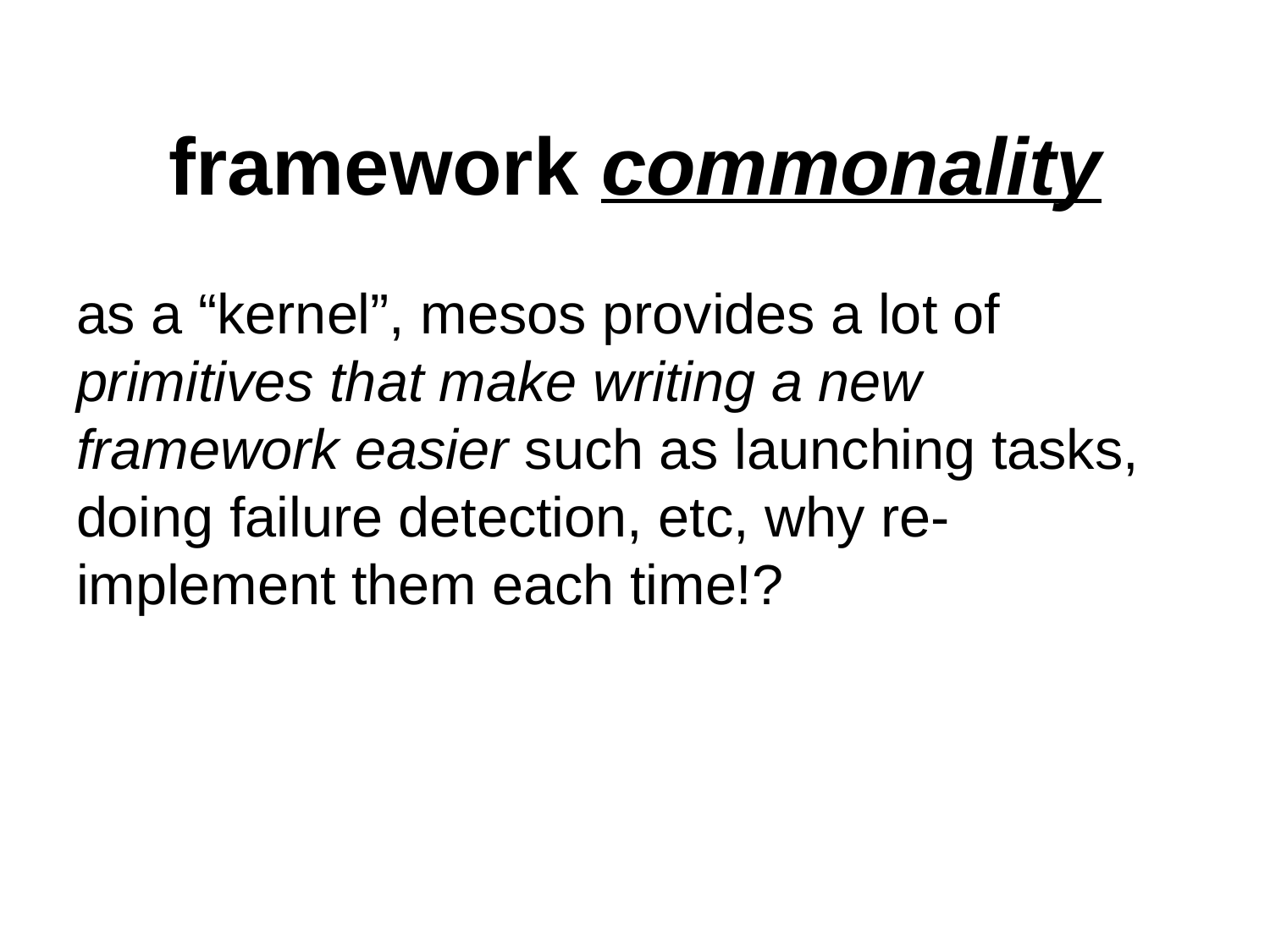

# framework commonality
as a “kernel”, mesos provides a lot of primitives that make writing a new framework easier such as launching tasks, doing failure detection, etc, why re-implement them each time!?